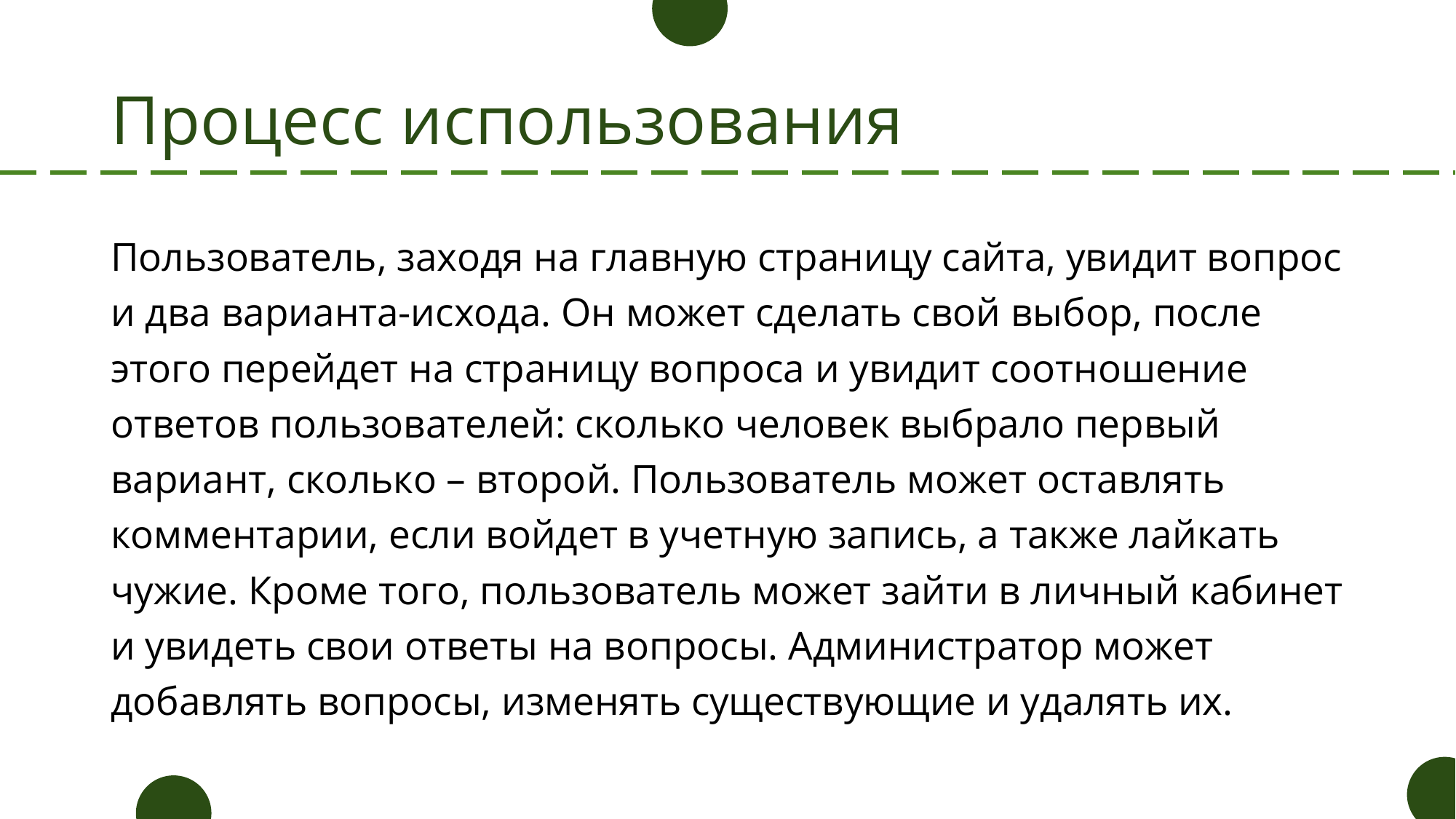

# Процесс использования
Пользователь, заходя на главную страницу сайта, увидит вопрос и два варианта-исхода. Он может сделать свой выбор, после этого перейдет на страницу вопроса и увидит соотношение ответов пользователей: сколько человек выбрало первый вариант, сколько – второй. Пользователь может оставлять комментарии, если войдет в учетную запись, а также лайкать чужие. Кроме того, пользователь может зайти в личный кабинет и увидеть свои ответы на вопросы. Администратор может добавлять вопросы, изменять существующие и удалять их.